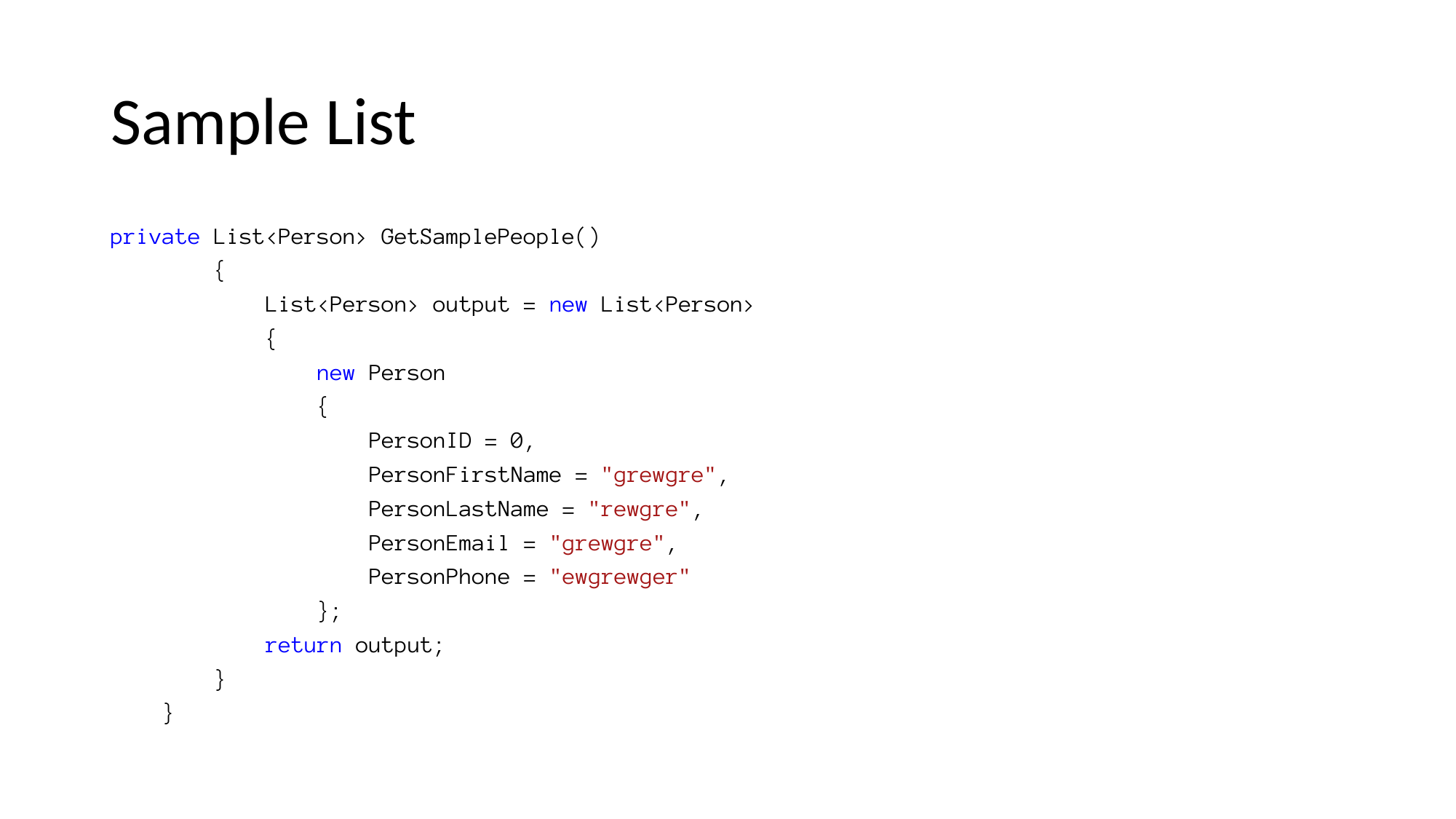

# Sample List
private List<Person> GetSamplePeople()
        {
            List<Person> output = new List<Person>
            {
                new Person
                {
                    PersonID = 0,
                    PersonFirstName = "grewgre",
                    PersonLastName = "rewgre",
                    PersonEmail = "grewgre",
                    PersonPhone = "ewgrewger"
                };
            return output;
        }
    }